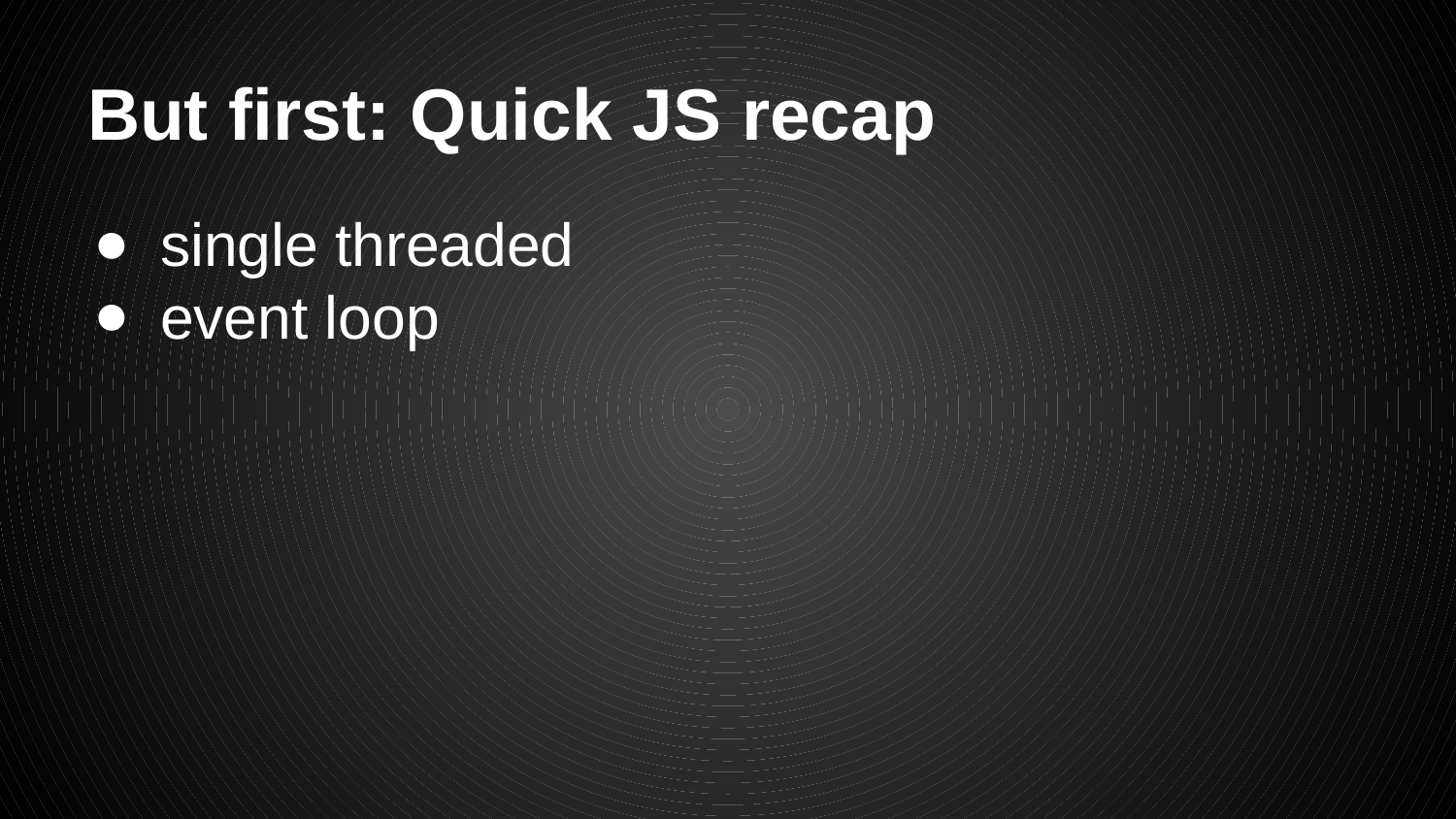

# But first: Quick JS recap
single threaded
event loop